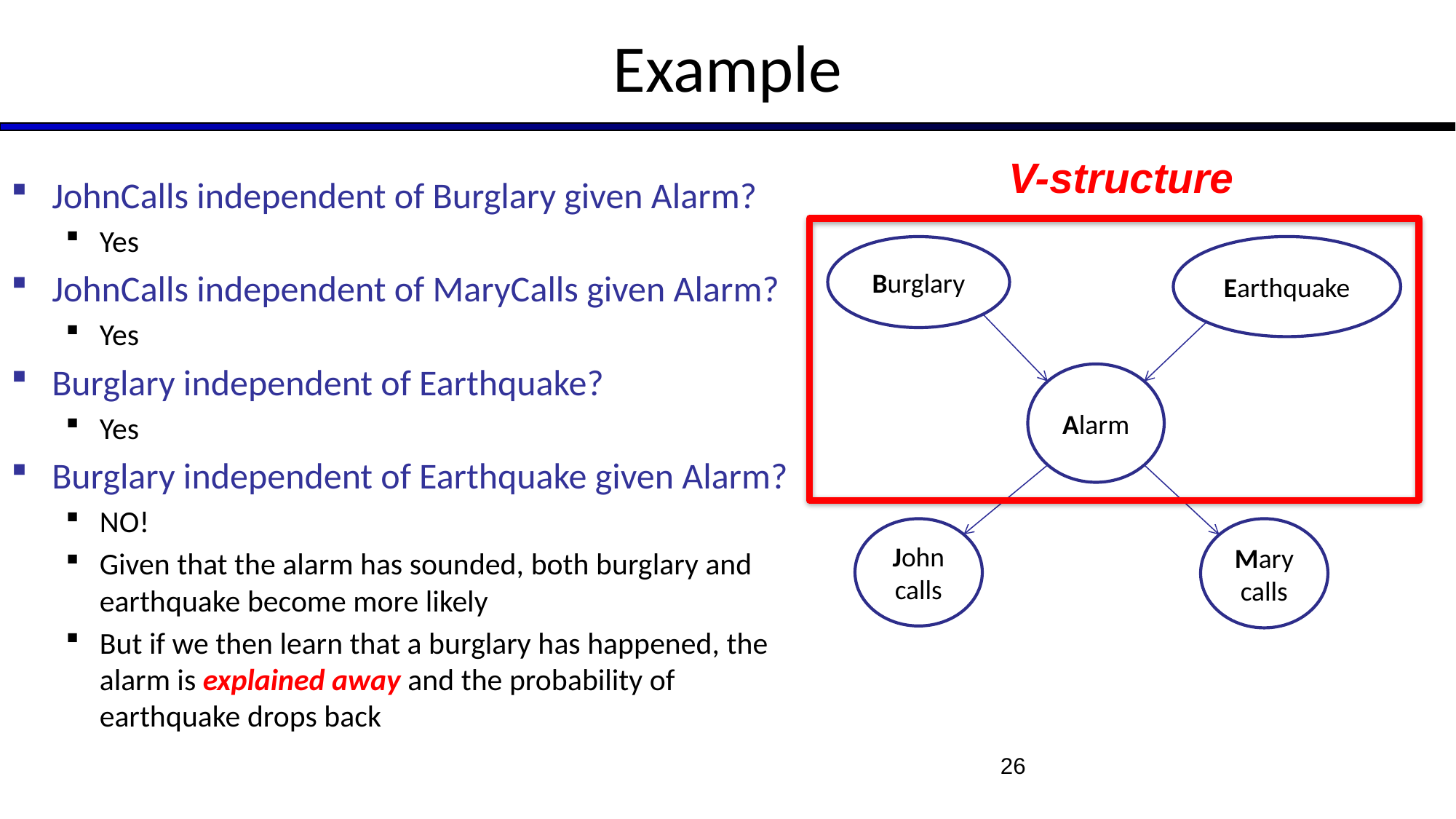

# Example
V-structure
JohnCalls independent of Burglary given Alarm?
Yes
JohnCalls independent of MaryCalls given Alarm?
Yes
Burglary independent of Earthquake?
Yes
Burglary independent of Earthquake given Alarm?
NO!
Given that the alarm has sounded, both burglary and earthquake become more likely
But if we then learn that a burglary has happened, the alarm is explained away and the probability of earthquake drops back

Burglary
Earthquake
Alarm
John calls
Mary calls
26